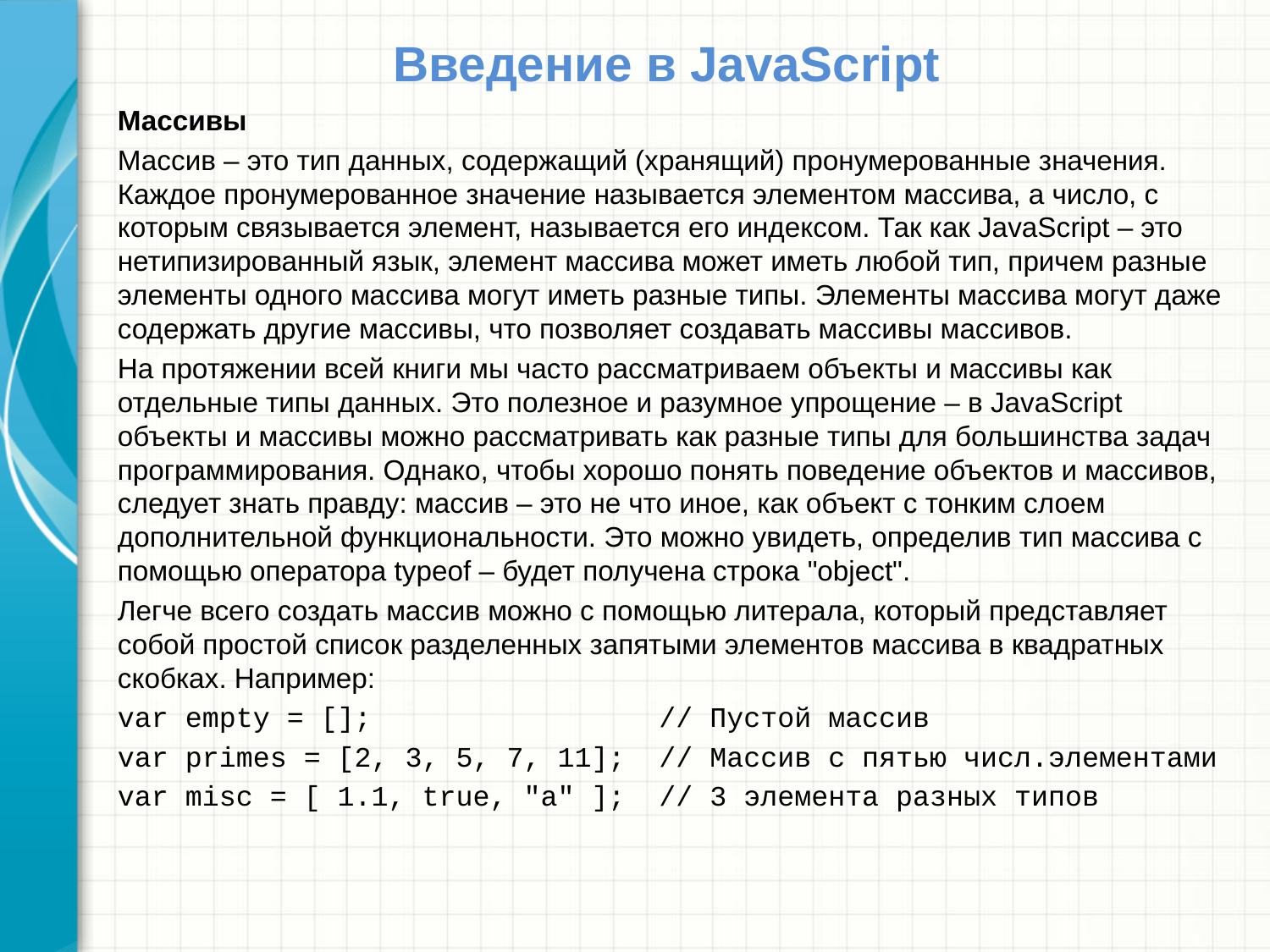

# Введение в JavaScript
Массивы
Массив – это тип данных, содержащий (хранящий) пронумерованные значения. Каждое пронумерованное значение называется элементом массива, а число, с которым связывается элемент, называется его индексом. Так как JavaScript – это нетипизированный язык, элемент массива может иметь любой тип, причем разные элементы одного массива могут иметь разные типы. Элементы массива могут даже содержать другие массивы, что позволяет создавать массивы массивов.
На протяжении всей книги мы часто рассматриваем объекты и массивы как отдельные типы данных. Это полезное и разумное упрощение – в JavaScript объекты и массивы можно рассматривать как разные типы для большинства задач программирования. Однако, чтобы хорошо понять поведение объектов и массивов, следует знать правду: массив – это не что иное, как объект с тонким слоем дополнительной функциональности. Это можно увидеть, определив тип массива с помощью оператора typeof – будет получена строка "object".
Легче всего создать массив можно с помощью литерала, который представляет собой простой список разделенных запятыми элементов массива в квадратных скобках. Например:
var empty = [];                 // Пустой массив
var primes = [2, 3, 5, 7, 11];  // Массив с пятью числ.элементами
var misc = [ 1.1, true, "a" ];  // 3 элемента разных типов